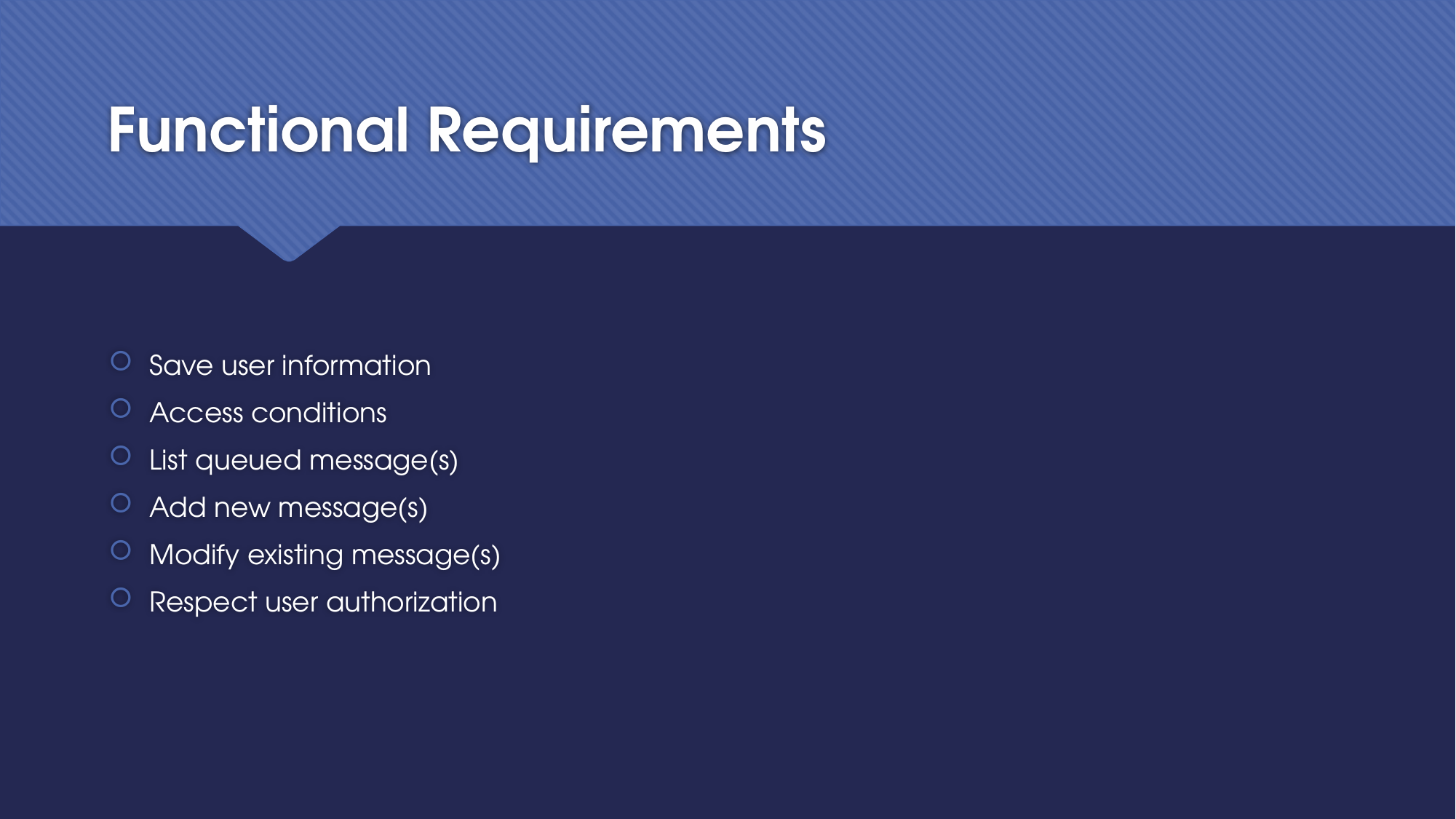

# Functional Requirements
Save user information
Access conditions
List queued message(s)
Add new message(s)
Modify existing message(s)
Respect user authorization